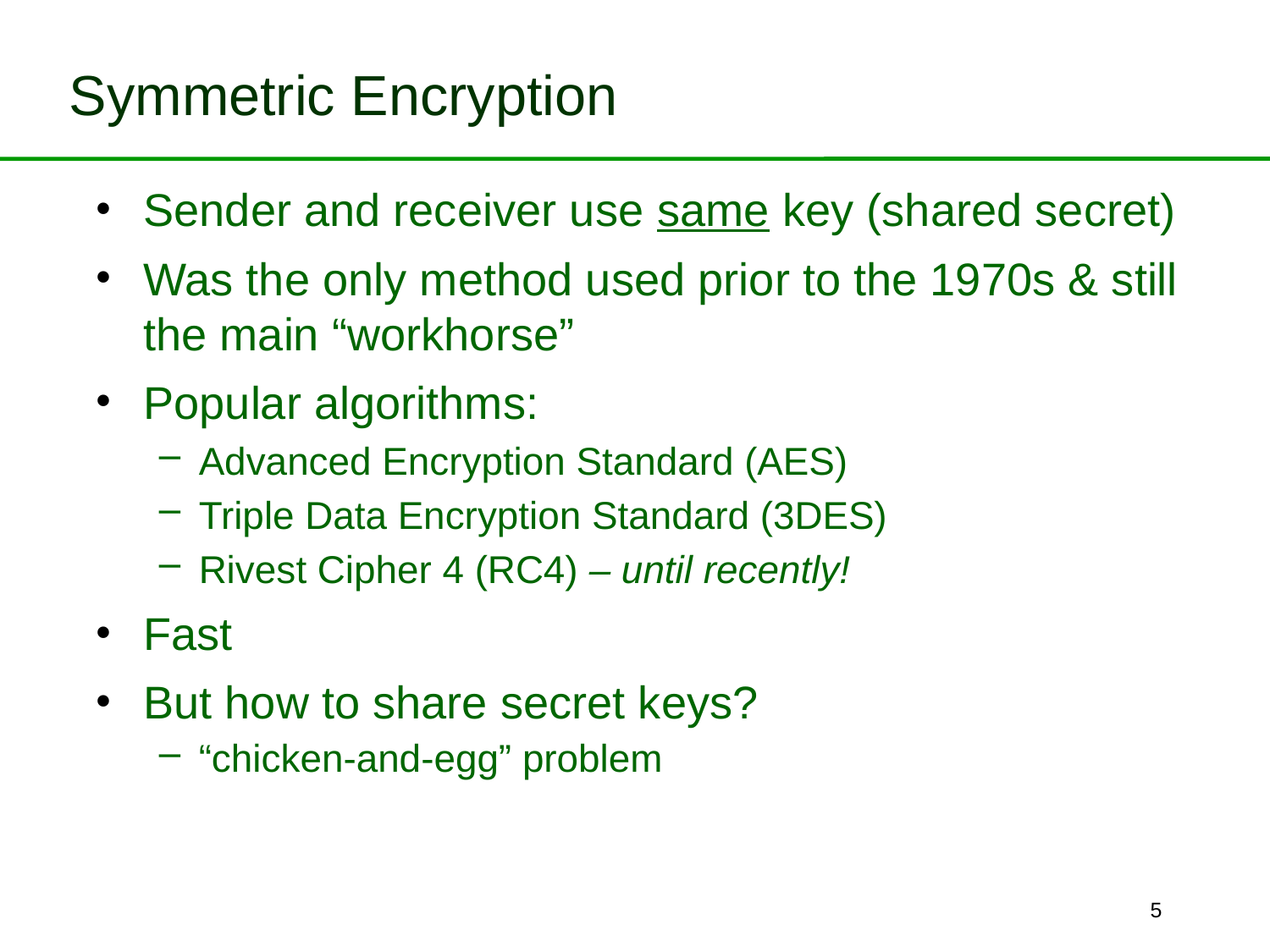

# Symmetric Encryption
Sender and receiver use same key (shared secret)
Was the only method used prior to the 1970s & still the main “workhorse”
Popular algorithms:
Advanced Encryption Standard (AES)
Triple Data Encryption Standard (3DES)
Rivest Cipher 4 (RC4) – until recently!
Fast
But how to share secret keys?
“chicken-and-egg” problem

5